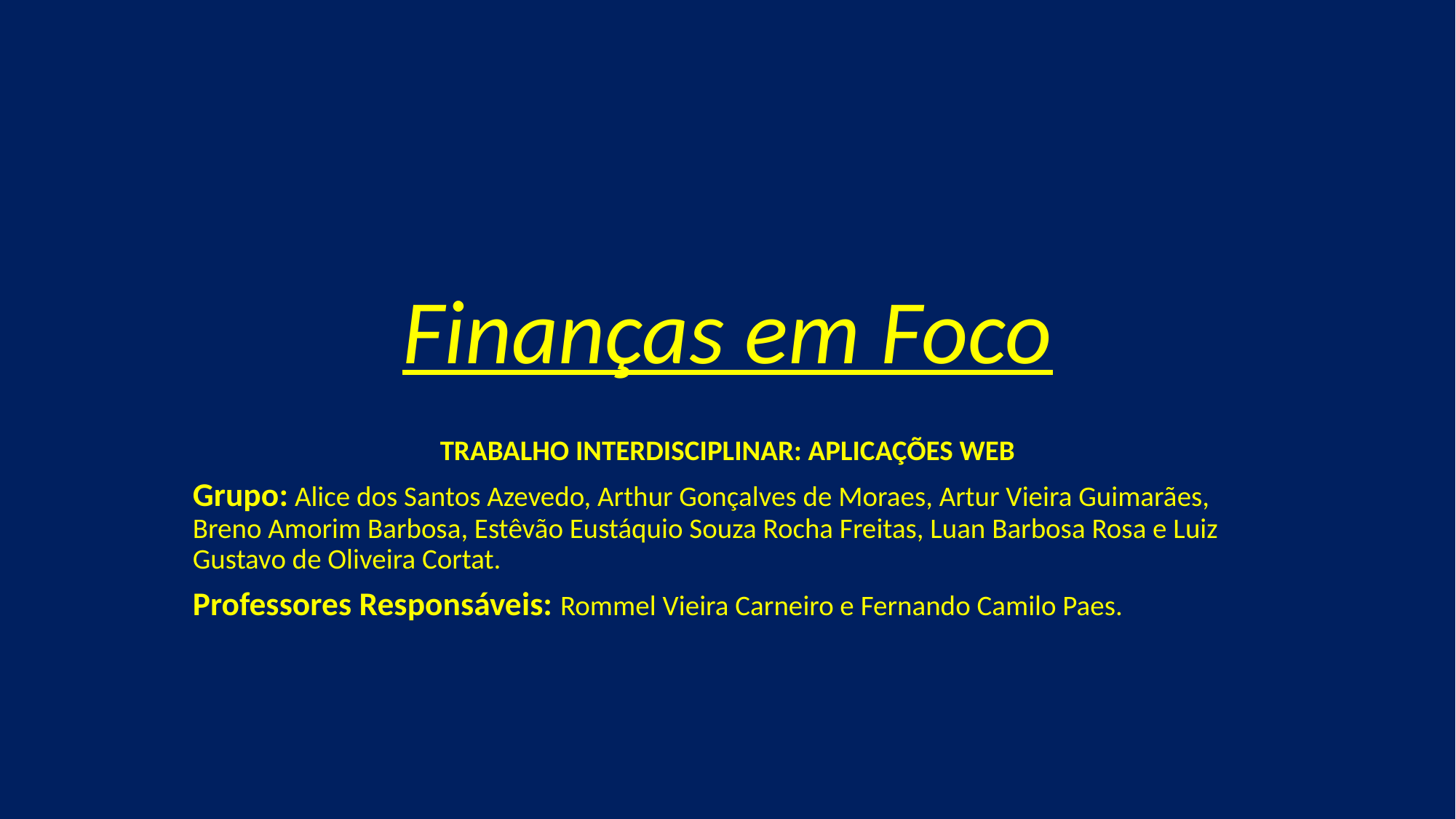

# Finanças em Foco
TRABALHO INTERDISCIPLINAR: APLICAÇÕES WEB
Grupo: Alice dos Santos Azevedo, Arthur Gonçalves de Moraes, Artur Vieira Guimarães, Breno Amorim Barbosa, Estêvão Eustáquio Souza Rocha Freitas, Luan Barbosa Rosa e Luiz Gustavo de Oliveira Cortat.
Professores Responsáveis: Rommel Vieira Carneiro e Fernando Camilo Paes.